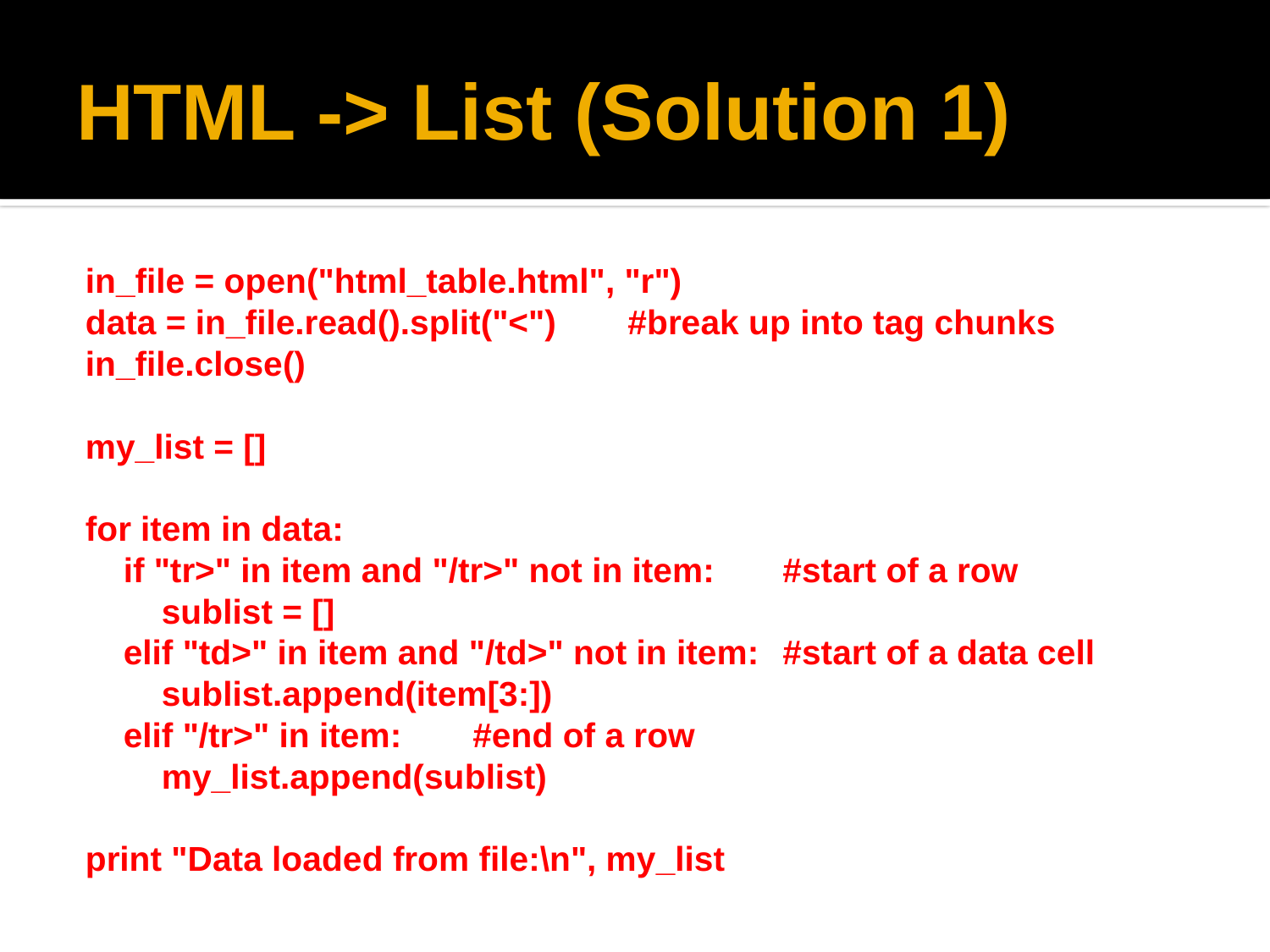

# HTML -> List (Solution 1)
in_file = open("html_table.html", "r")
data = in_file.read().split("<")		#break up into tag chunks
in_file.close()

my_list = []

for item in data:
    if "tr>" in item and "/tr>" not in item:	#start of a row
        sublist = []
    elif "td>" in item and "/td>" not in item:	#start of a data cell
        sublist.append(item[3:])
    elif "/tr>" in item:				#end of a row
        my_list.append(sublist)

print "Data loaded from file:\n", my_list